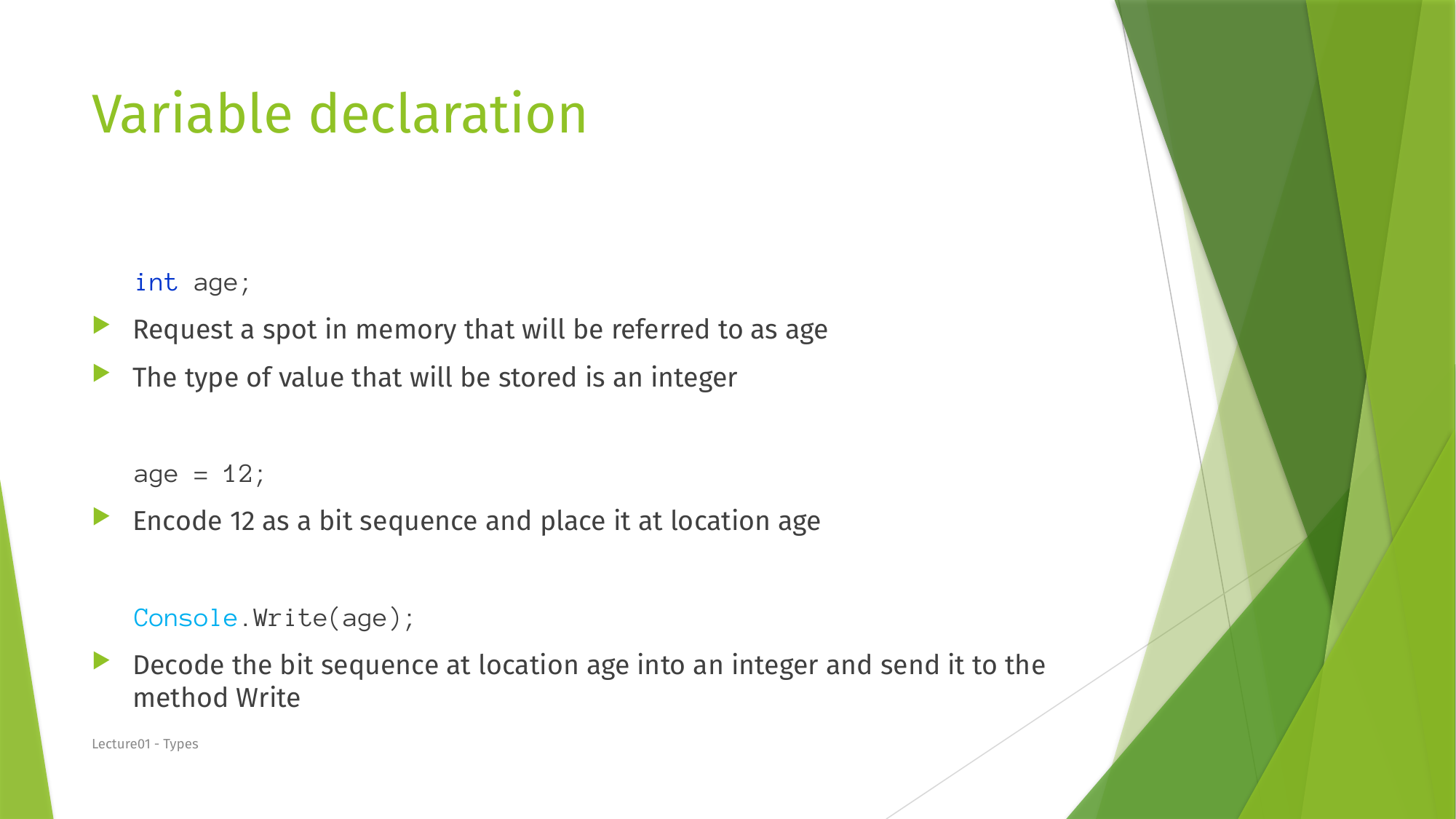

# Variable declaration
int age;
Request a spot in memory that will be referred to as age
The type of value that will be stored is an integer

age = 12;
Encode 12 as a bit sequence and place it at location age

Console.Write(age);
Decode the bit sequence at location age into an integer and send it to the method Write
Lecture01 - Types